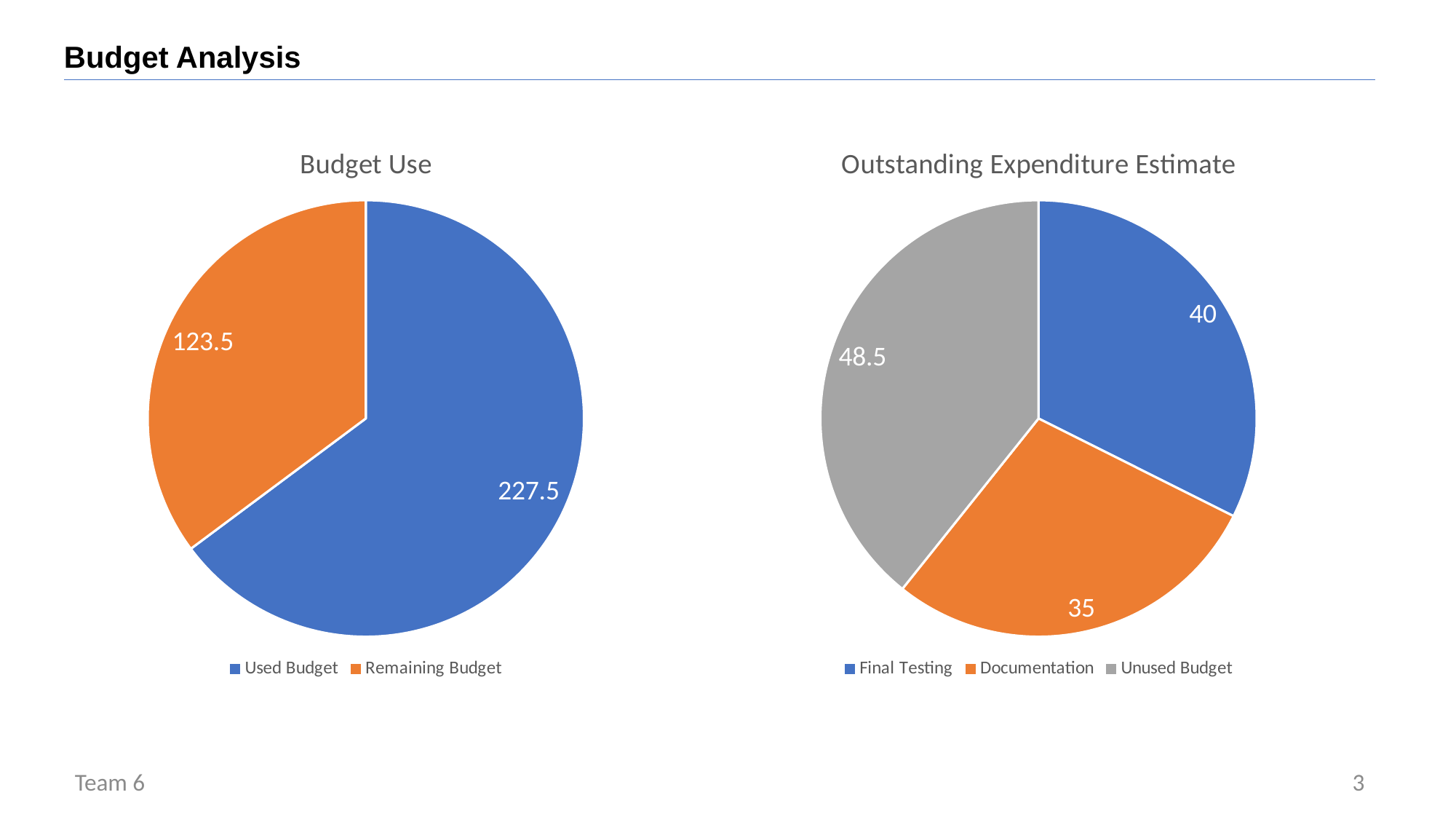

Budget Analysis

### Chart: Budget Use

| Category | Projected Budget |
|---|---|
| Used Budget | 227.5 |
| Remaining Budget | 123.5 |

### Chart: Outstanding Expenditure Estimate

| Category | Remaining Expenditures |
|---|---|
| Final Testing | 40.0 |
| Documentation | 35.0 |
| Unused Budget | 48.5 |
Team 6
3